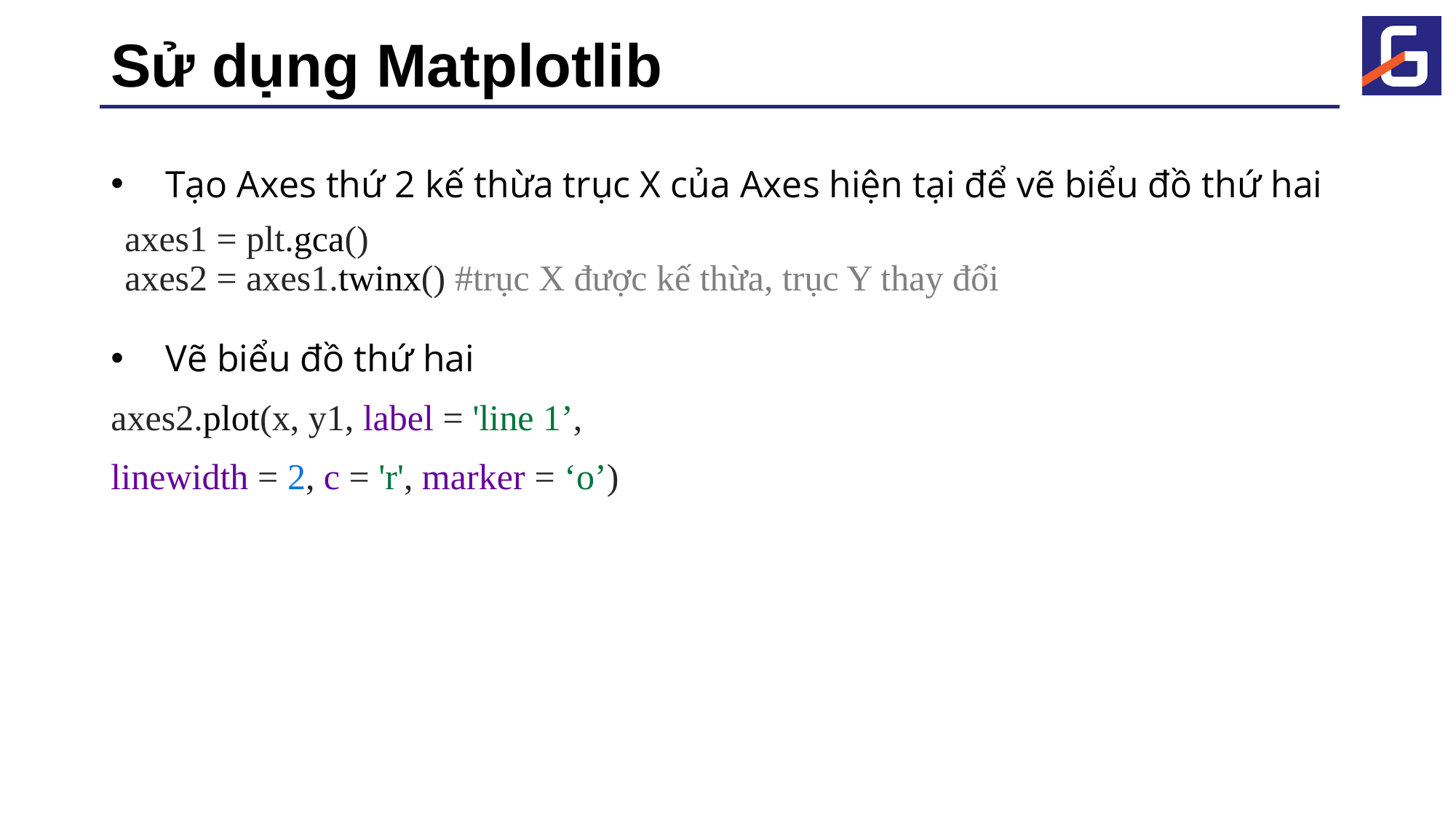

# Sử dụng Matplotlib
Tạo Axes thứ 2 kế thừa trục X của Axes hiện tại để vẽ biểu đồ thứ hai
axes1 = plt.gca()
axes2 = axes1.twinx() #trục X được kế thừa, trục Y thay đổi
Vẽ biểu đồ thứ hai
axes2.plot(x, y1, label = 'line 1’,
linewidth = 2, c = 'r', marker = ‘o’)